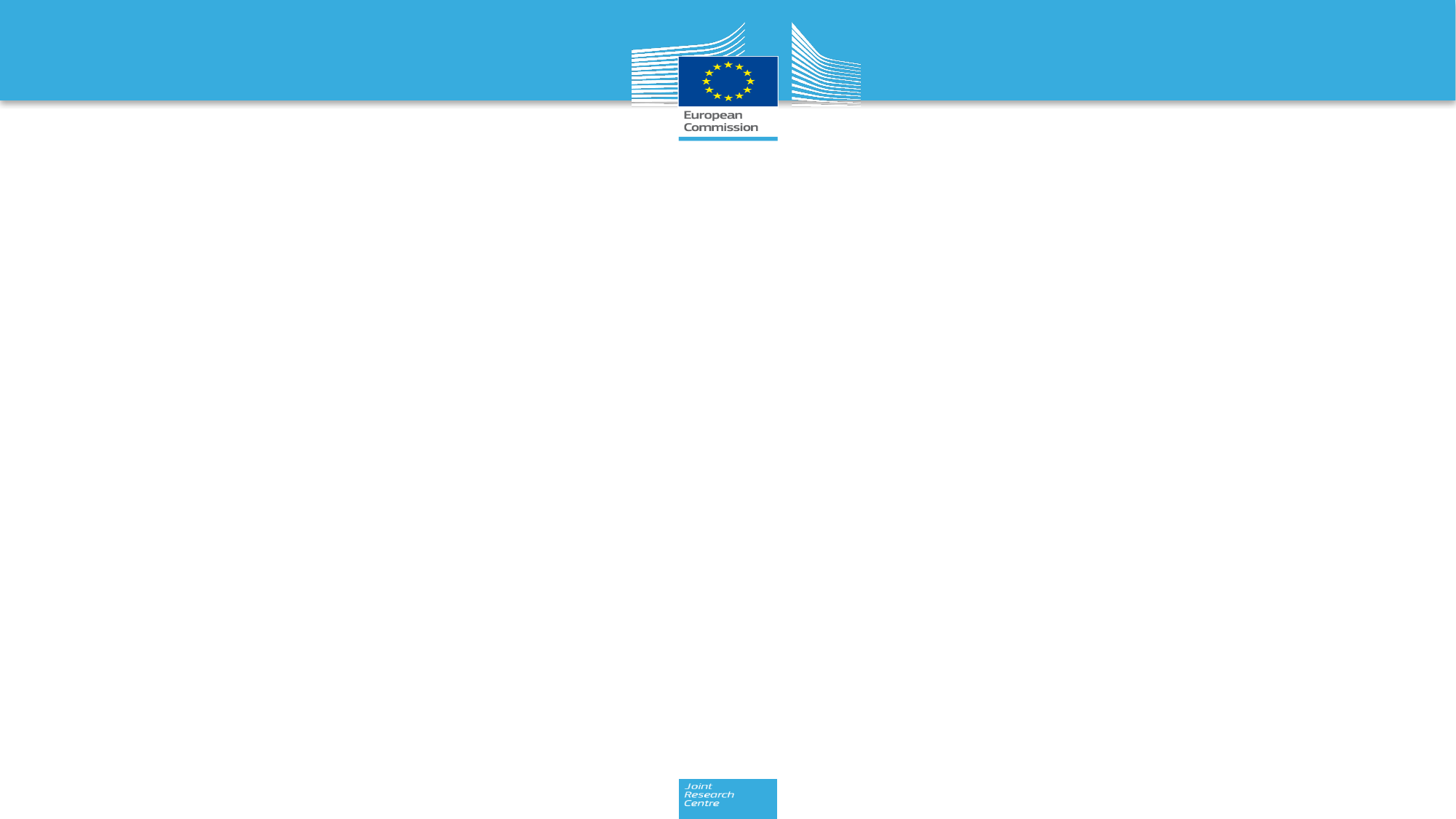

Forests and the Bioeconomy
Ragnar Jonsson,
Francesca Rinaldi,
Giulia Fiorese,
Matti Flinkman,
Sarah Mubareka,
Roberto Pilli,
Minna Raty,
Ola Sallnäs ,
Richard Sikkema.

Joint Research Centre,
Institute for Environment and Sustainability,
Forest Resources and Climate Unit.